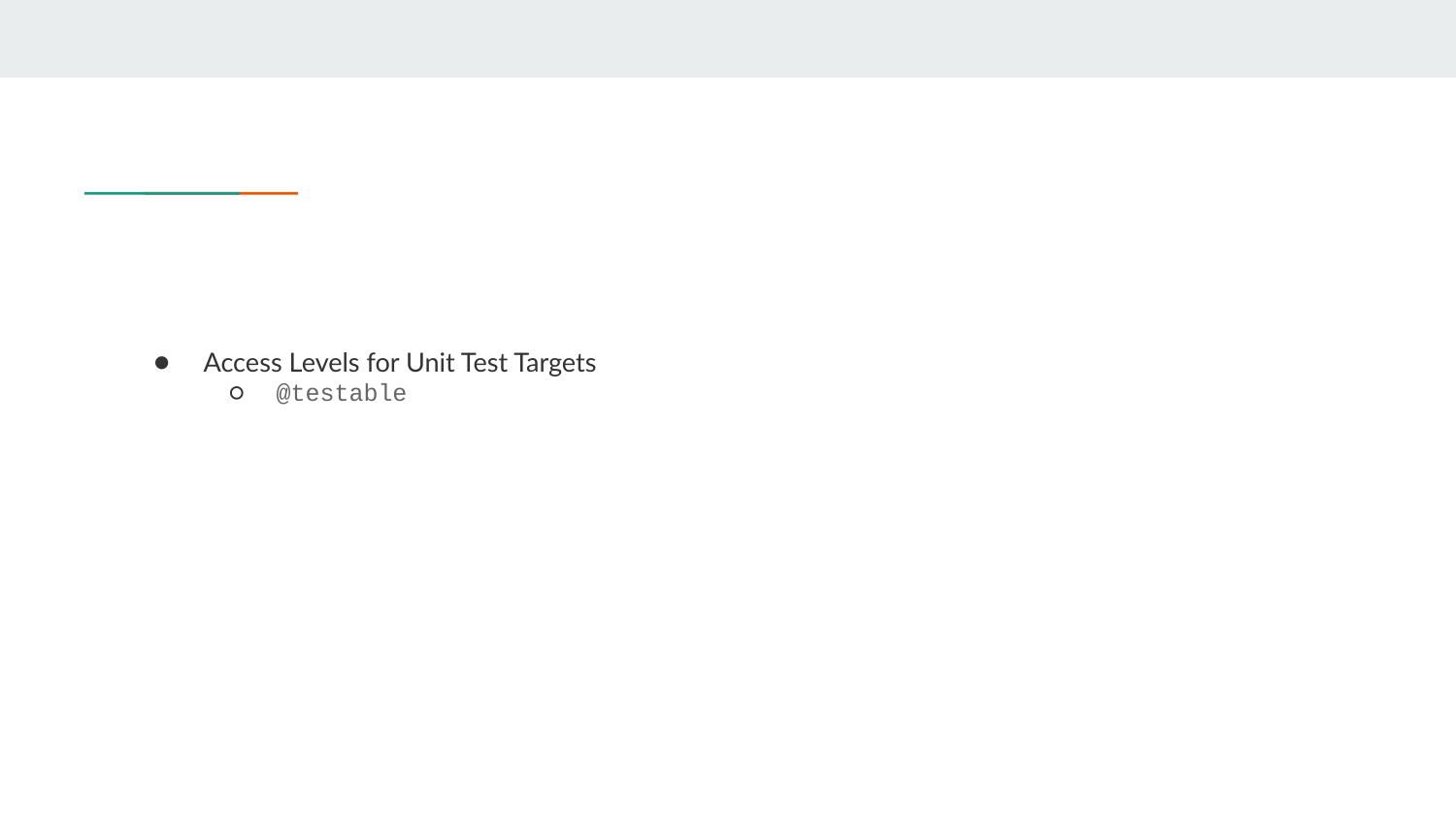

#
Access Levels for Unit Test Targets
@testable